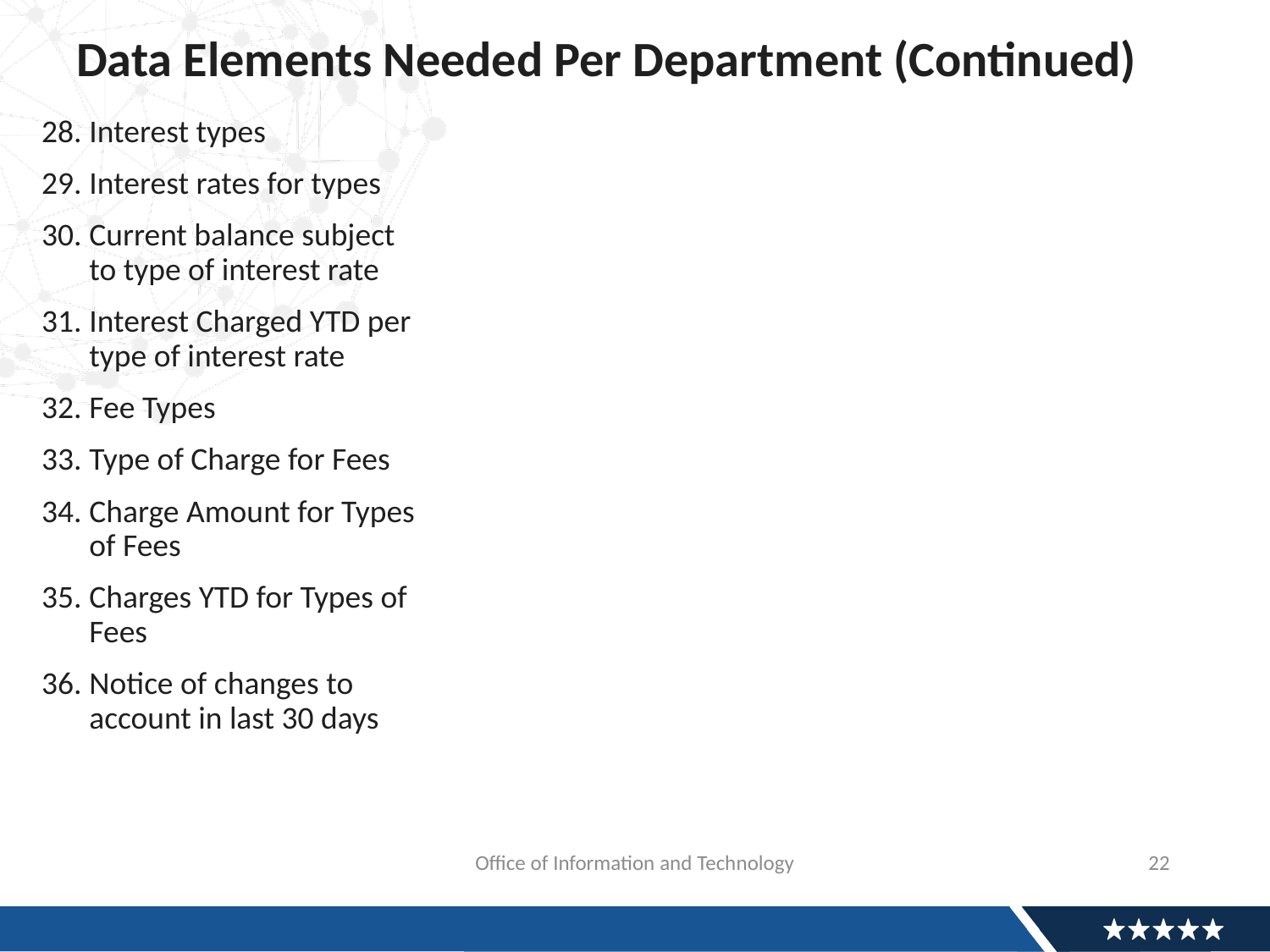

# Data Elements Needed Per Department (Continued)
Interest types
Interest rates for types
Current balance subject to type of interest rate
Interest Charged YTD per type of interest rate
Fee Types
Type of Charge for Fees
Charge Amount for Types of Fees
Charges YTD for Types of Fees
Notice of changes to account in last 30 days

Office of Information and Technology
22